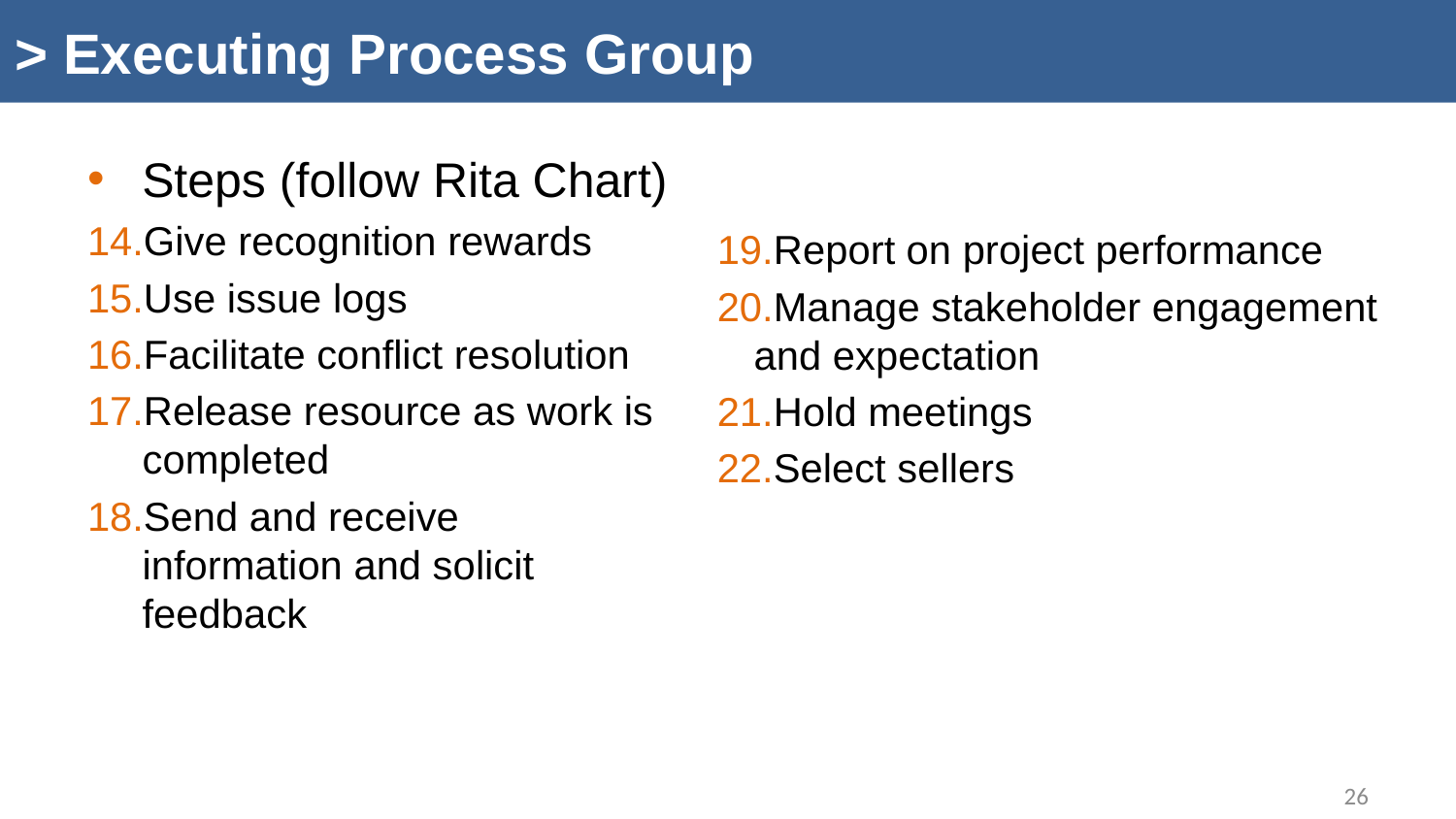

# > Executing Process Group
Steps (follow Rita Chart)
Give recognition rewards
Use issue logs
Facilitate conflict resolution
Release resource as work is completed
Send and receive information and solicit feedback

Report on project performance
Manage stakeholder engagement and expectation
Hold meetings
Select sellers

26